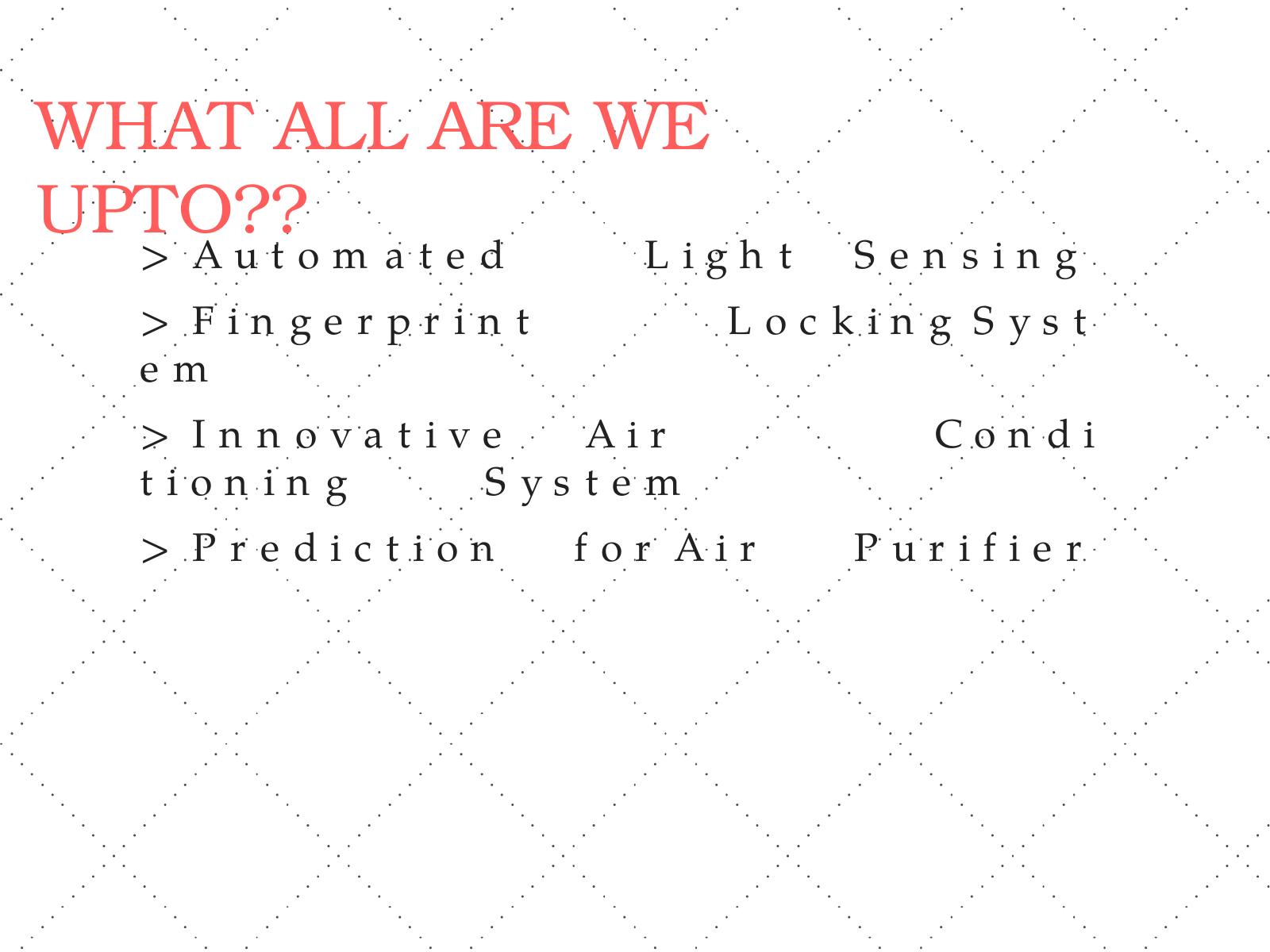

# WHAT ALL ARE WE UPTO??
>	A u t o m a t e d	L i g h t	S e n s i n g
>	F i n g e r p r i n t	L o c k i n g	S y s t e m
>	I n n o v a t i v e	A i r	C o n d i t i o n i n g	S y s t e m
>	P r e d i c t i o n	f o r	A i r	P u r i f i e r